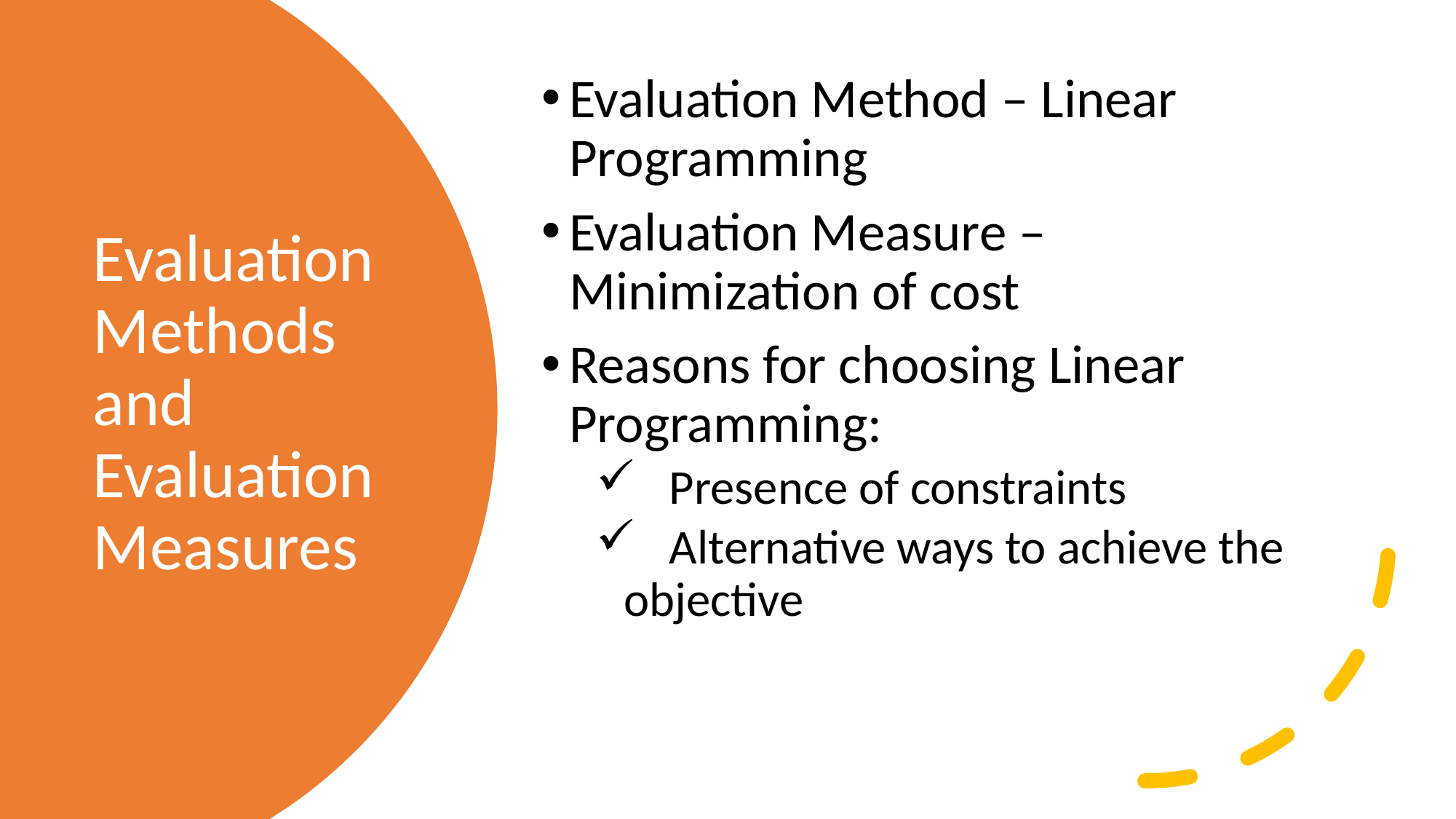

Evaluation Method – Linear Programming
Evaluation Measure – Minimization of cost
Reasons for choosing Linear Programming:
   Presence of constraints
   Alternative ways to achieve the objective

# Evaluation Methods and Evaluation Measures